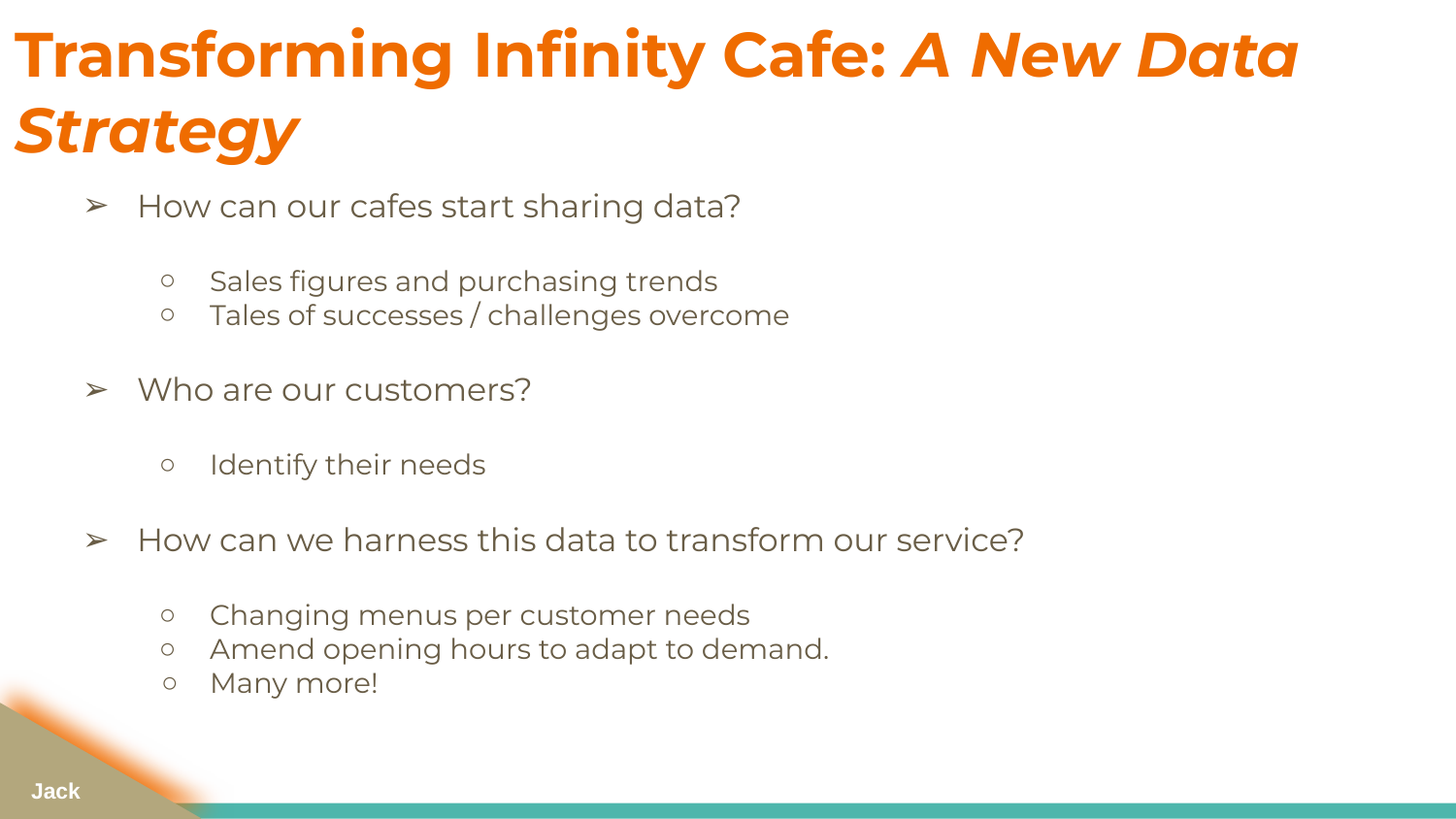

# Transforming Infinity Cafe: A New Data Strategy
How can our cafes start sharing data?

Sales figures and purchasing trends
Tales of successes / challenges overcome

Who are our customers?

Identify their needs

How can we harness this data to transform our service?

Changing menus per customer needs
Amend opening hours to adapt to demand.
Many more!
Jack